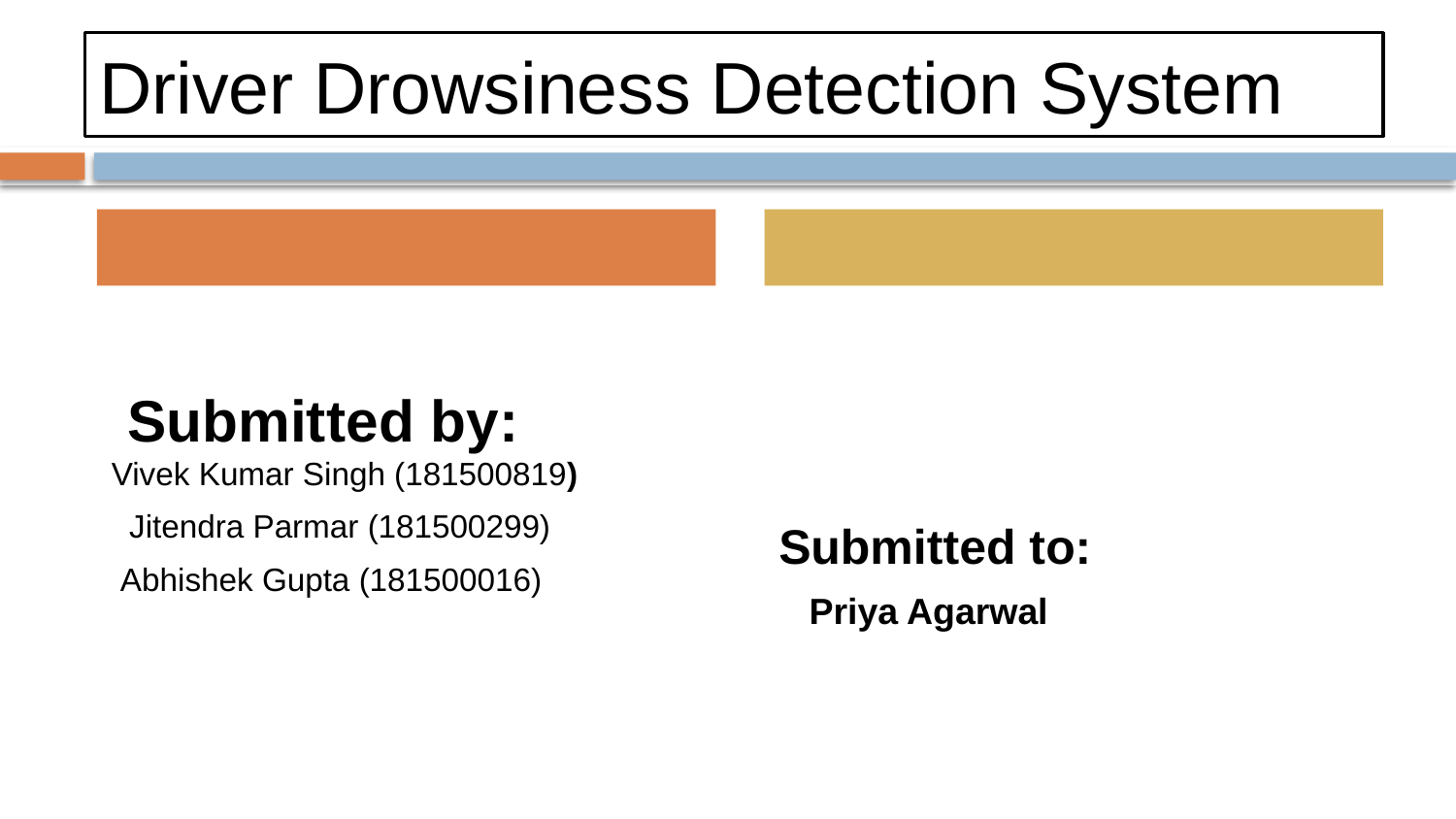

# Driver Drowsiness Detection System

 Submitted by: 		 Vivek Kumar Singh (181500819)
  Jitendra Parmar (181500299)
 Abhishek Gupta (181500016)

Submitted to:
   Priya Agarwal